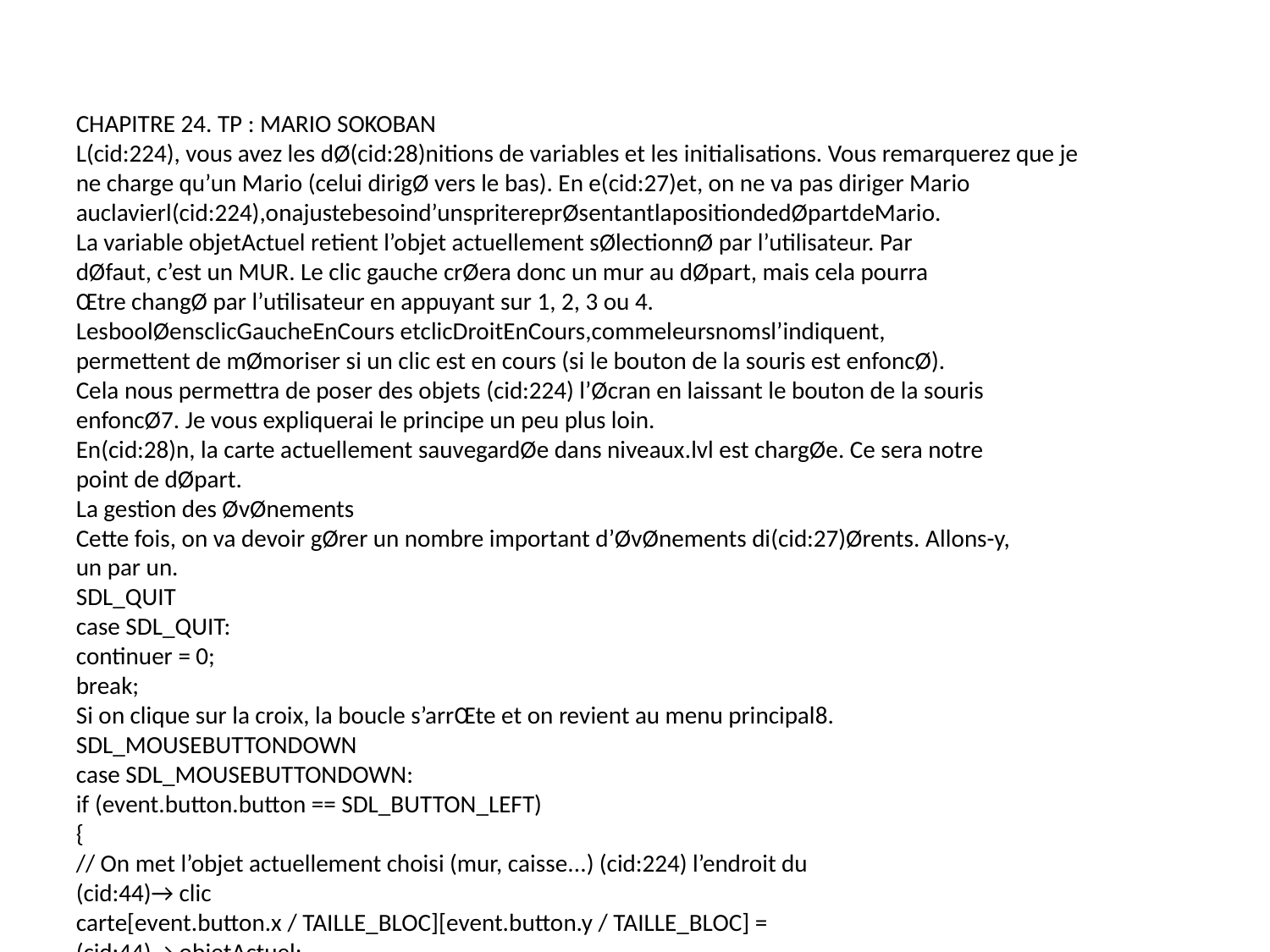

CHAPITRE 24. TP : MARIO SOKOBAN
L(cid:224), vous avez les dØ(cid:28)nitions de variables et les initialisations. Vous remarquerez que je
ne charge qu’un Mario (celui dirigØ vers le bas). En e(cid:27)et, on ne va pas diriger Mario
auclavierl(cid:224),onajustebesoind’unspritereprØsentantlapositiondedØpartdeMario.
La variable objetActuel retient l’objet actuellement sØlectionnØ par l’utilisateur. Par
dØfaut, c’est un MUR. Le clic gauche crØera donc un mur au dØpart, mais cela pourra
Œtre changØ par l’utilisateur en appuyant sur 1, 2, 3 ou 4.
LesboolØensclicGaucheEnCours etclicDroitEnCours,commeleursnomsl’indiquent,
permettent de mØmoriser si un clic est en cours (si le bouton de la souris est enfoncØ).
Cela nous permettra de poser des objets (cid:224) l’Øcran en laissant le bouton de la souris
enfoncØ7. Je vous expliquerai le principe un peu plus loin.
En(cid:28)n, la carte actuellement sauvegardØe dans niveaux.lvl est chargØe. Ce sera notre
point de dØpart.
La gestion des ØvØnements
Cette fois, on va devoir gØrer un nombre important d’ØvØnements di(cid:27)Ørents. Allons-y,
un par un.
SDL_QUIT
case SDL_QUIT:
continuer = 0;
break;
Si on clique sur la croix, la boucle s’arrŒte et on revient au menu principal8.
SDL_MOUSEBUTTONDOWN
case SDL_MOUSEBUTTONDOWN:
if (event.button.button == SDL_BUTTON_LEFT)
{
// On met l’objet actuellement choisi (mur, caisse...) (cid:224) l’endroit du
(cid:44)→ clic
carte[event.button.x / TAILLE_BLOC][event.button.y / TAILLE_BLOC] =
(cid:44)→ objetActuel;
clicGaucheEnCours = 1; // On retient qu’un bouton est enfoncØ
}
else if (event.button.button == SDL_BUTTON_RIGHT) // Clic droit pour effacer
{
7. Sinon on est obligØ de cliquer frØnØtiquement avec la souris pour placer plusieurs fois le mŒme
objet(cid:224)di(cid:27)Ørentsendroits,cequiestunpeufatigant.
8. Notezquecen’estpascequ’ilyadeplusergonomiquepourl’utilisateur:celui-cis’attendplut(cid:244)t
(cid:224) ce que le programme s’arrŒte quand on clique sur la croix, or ce n’est pas ce qu’il se passe ici car
on ne fait que revenir au menu. Il faudrait peut-Œtre trouver un moyen d’arrŒter le programme en
renvoyantunevaleurspØciale(cid:224)lafonctionmainparexemple.JevouslaisserØ(cid:29)Øchir(cid:224)unesolution.
404